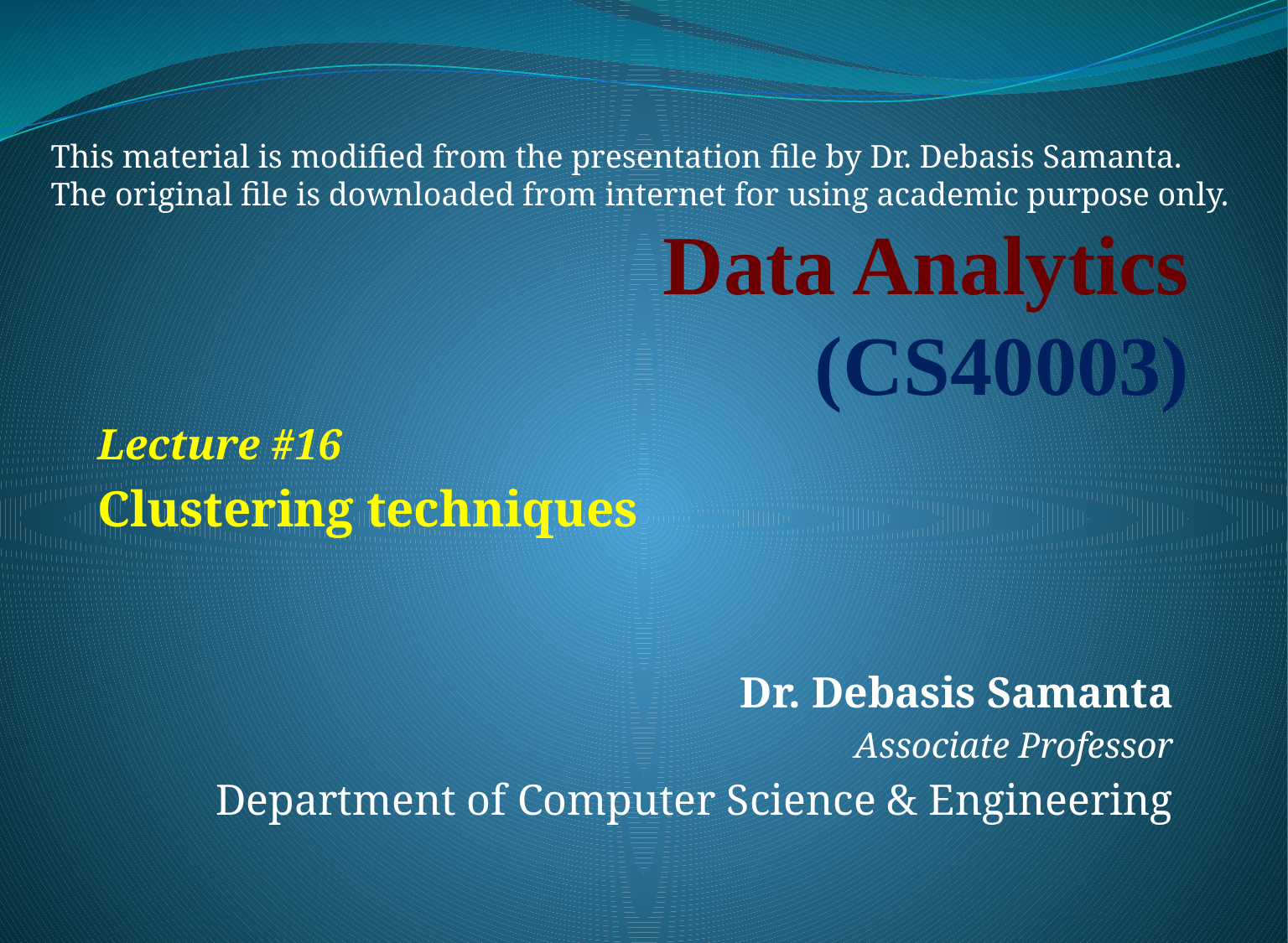

This material is modified from the presentation file by Dr. Debasis Samanta.
The original file is downloaded from internet for using academic purpose only.
# Data Analytics (CS40003)
Lecture #16
Clustering techniques
Dr. Debasis Samanta
Associate Professor
Department of Computer Science & Engineering